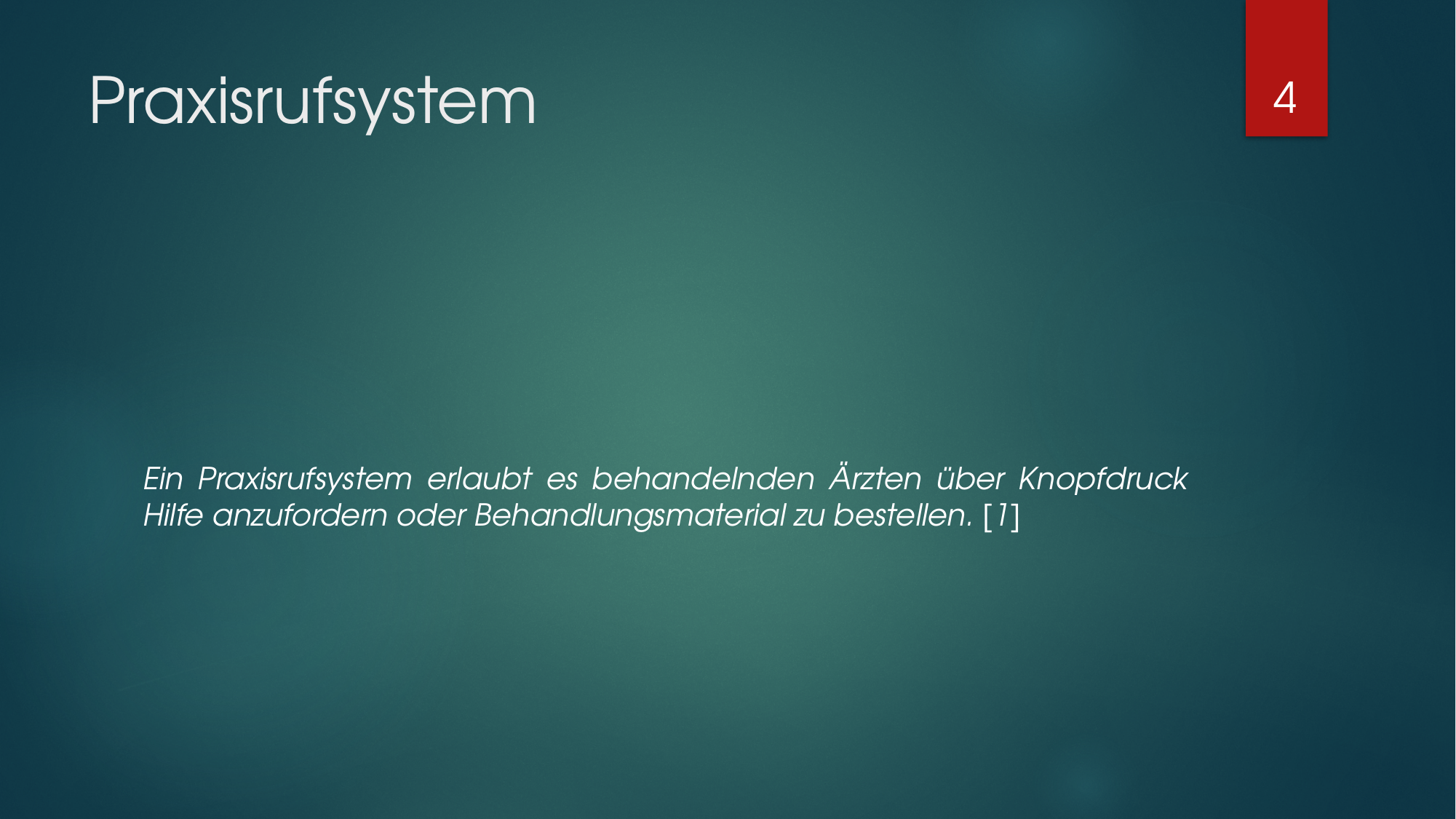

4
# Praxisrufsystem
Ein Praxisrufsystem erlaubt es behandelnden Ärzten über Knopfdruck Hilfe anzufordern oder Behandlungsmaterial zu bestellen. [1]